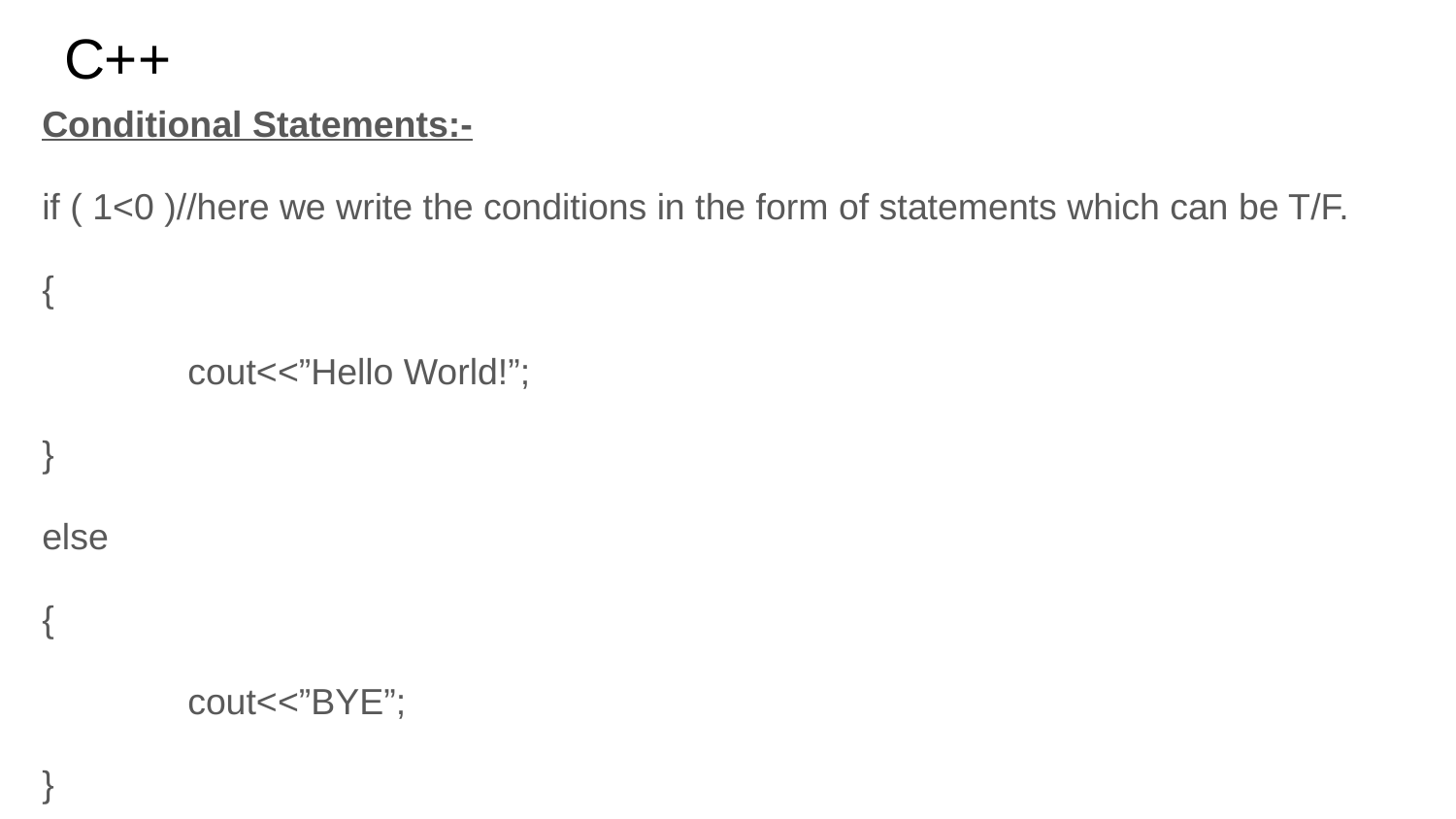

# C++
Conditional Statements:-
if ( 1<0 )//here we write the conditions in the form of statements which can be T/F.
{
	cout<<”Hello World!”;
}
else
{
	cout<<”BYE”;
}